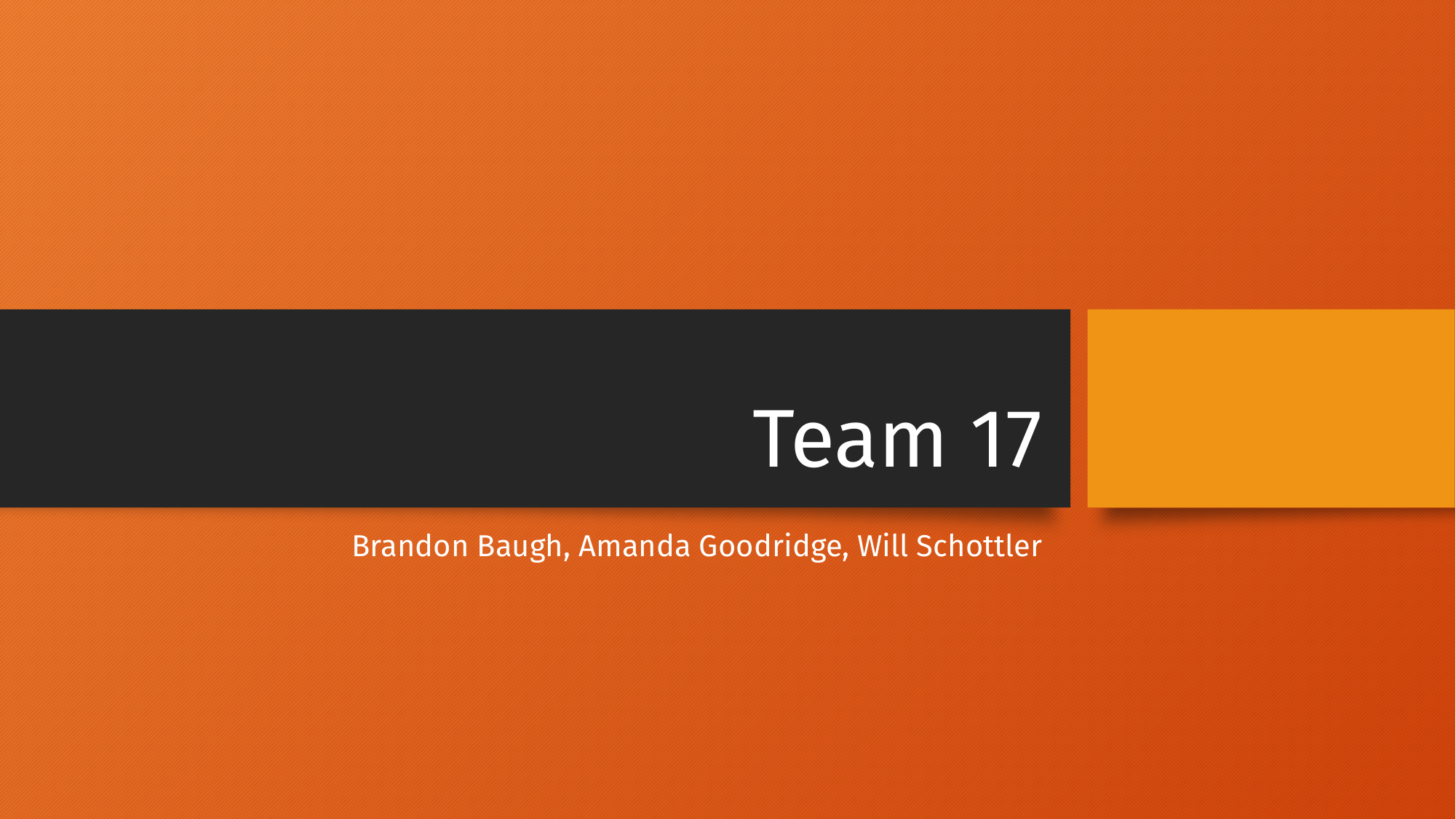

# Team 17
Brandon Baugh, Amanda Goodridge, Will Schottler